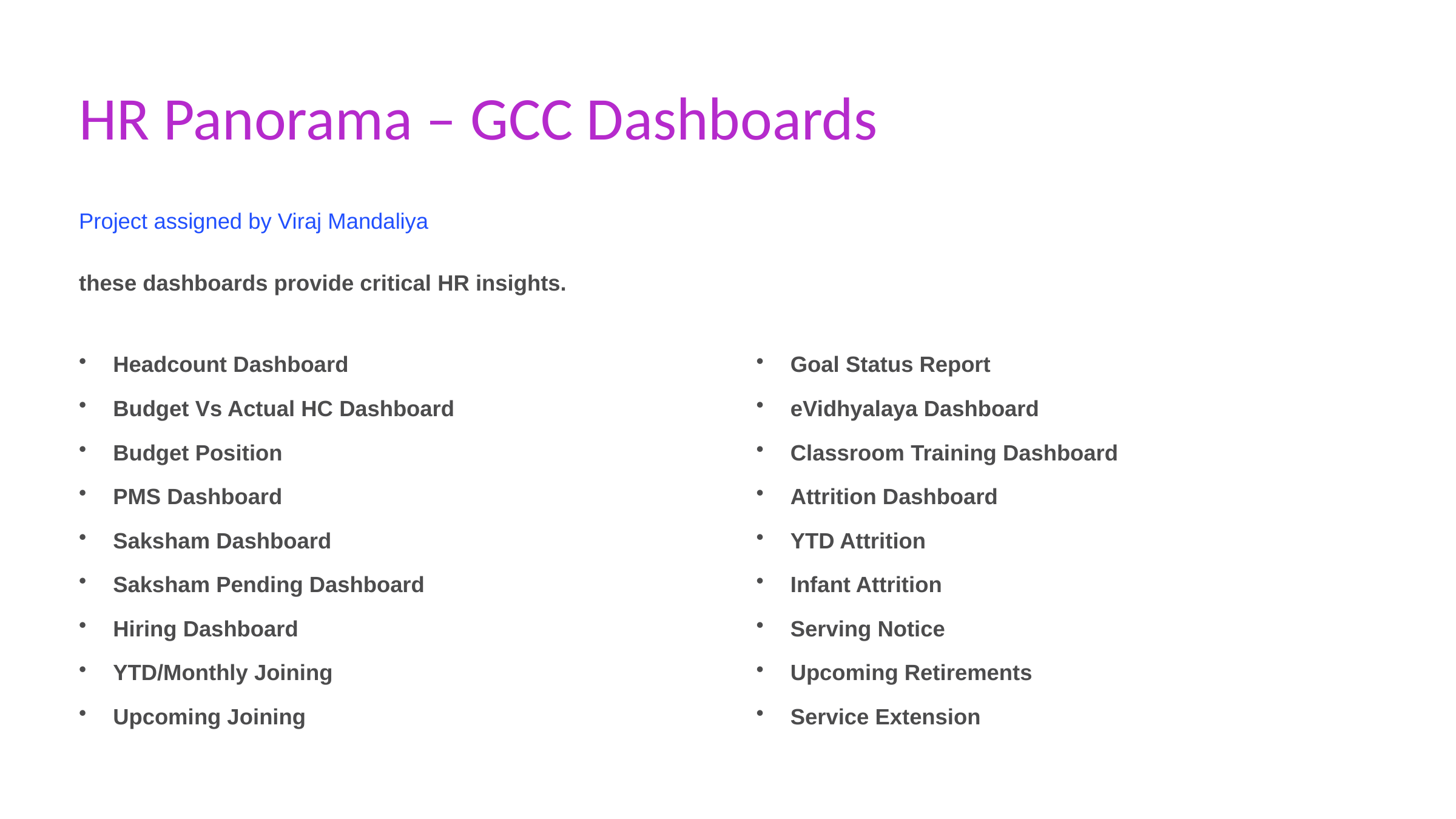

HR Panorama – GCC Dashboards
Project assigned by Viraj Mandaliya
these dashboards provide critical HR insights.
Headcount Dashboard
Goal Status Report
Budget Vs Actual HC Dashboard
eVidhyalaya Dashboard
Budget Position
Classroom Training Dashboard
PMS Dashboard
Attrition Dashboard
Saksham Dashboard
YTD Attrition
Saksham Pending Dashboard
Infant Attrition
Hiring Dashboard
Serving Notice
YTD/Monthly Joining
Upcoming Retirements
Upcoming Joining
Service Extension